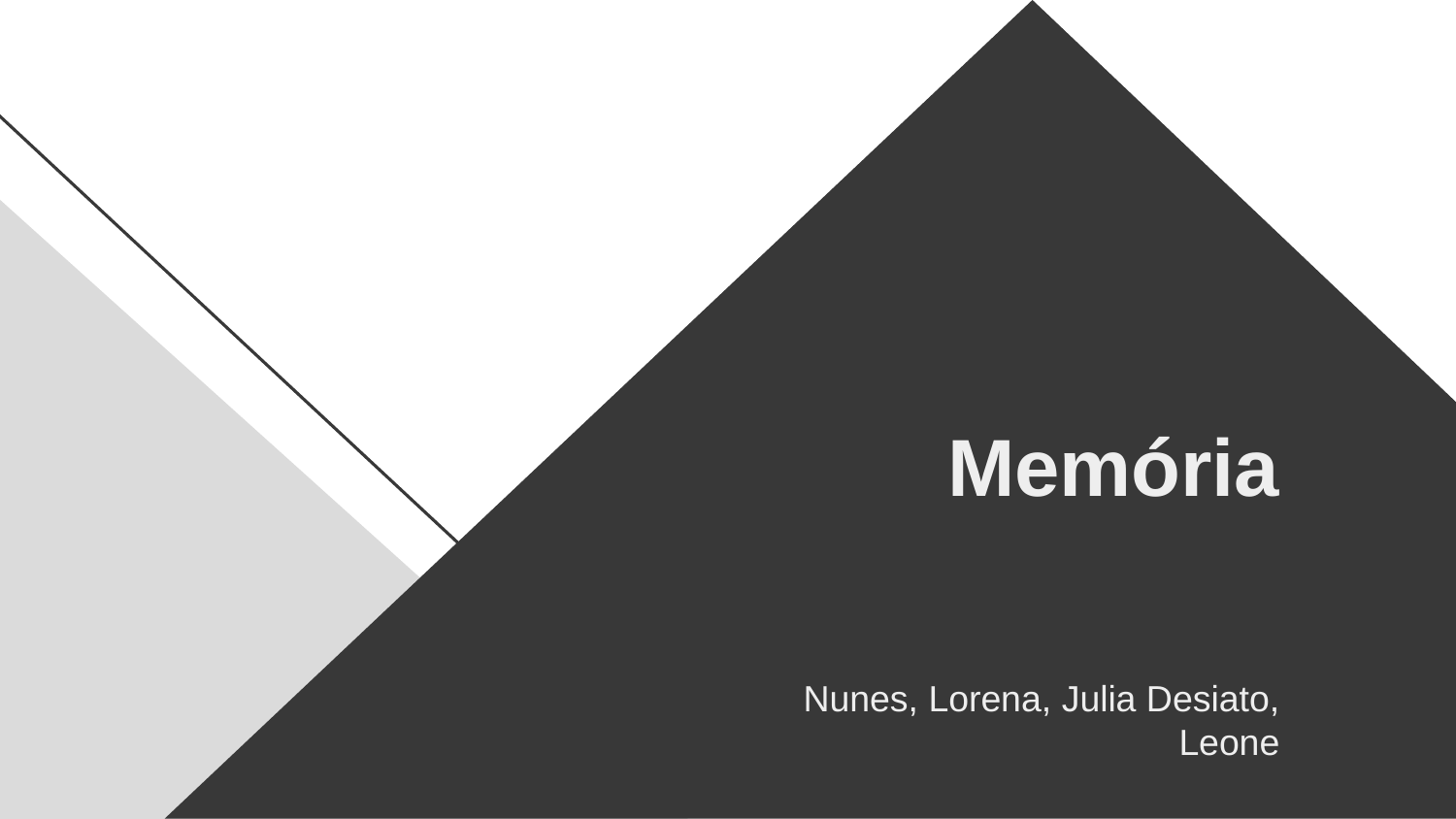

# Memória
Nunes, Lorena, Julia Desiato, Leone